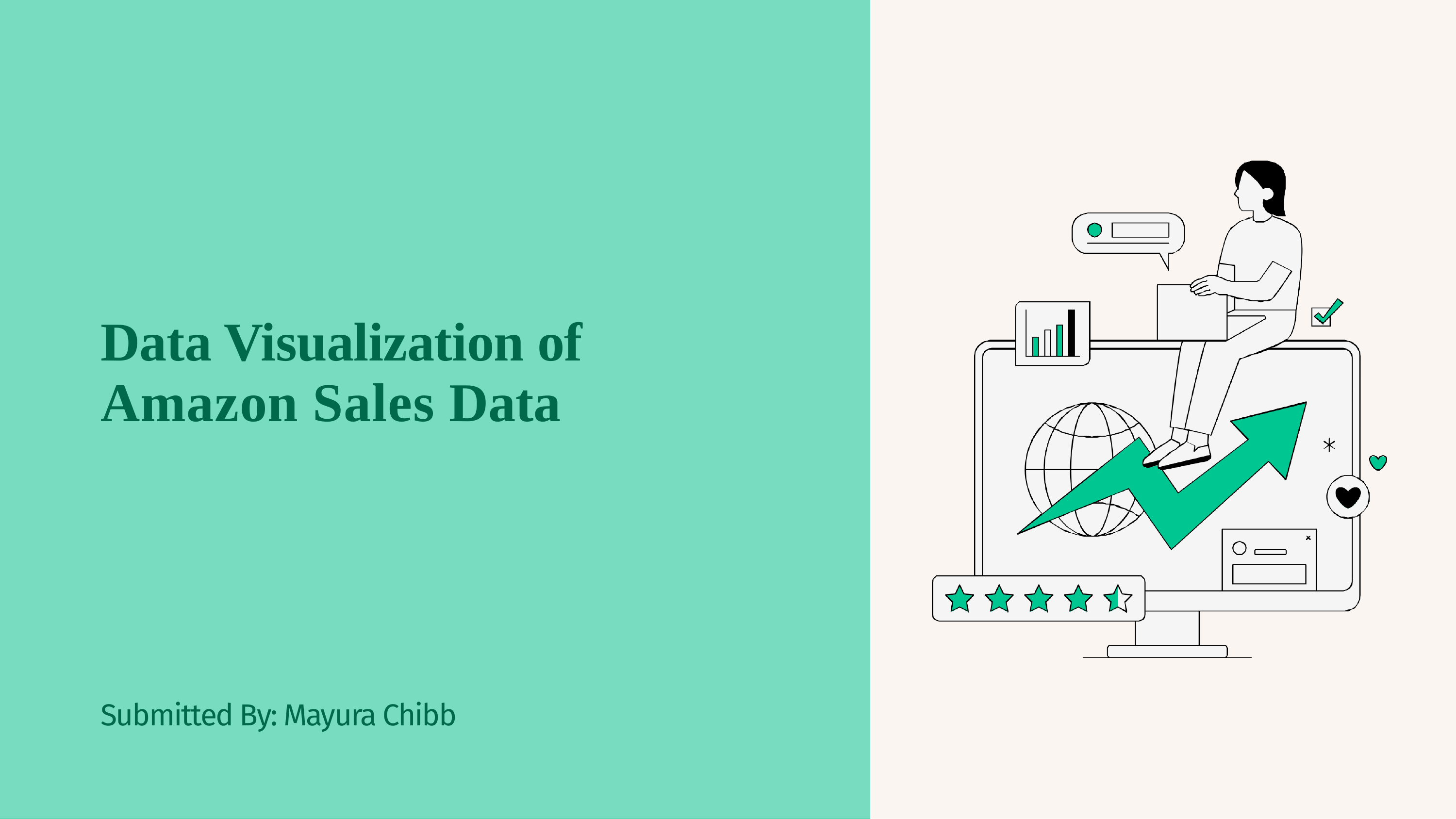

Data Visualization of
Amazon Sales Data
Submitted By: Mayura Chibb